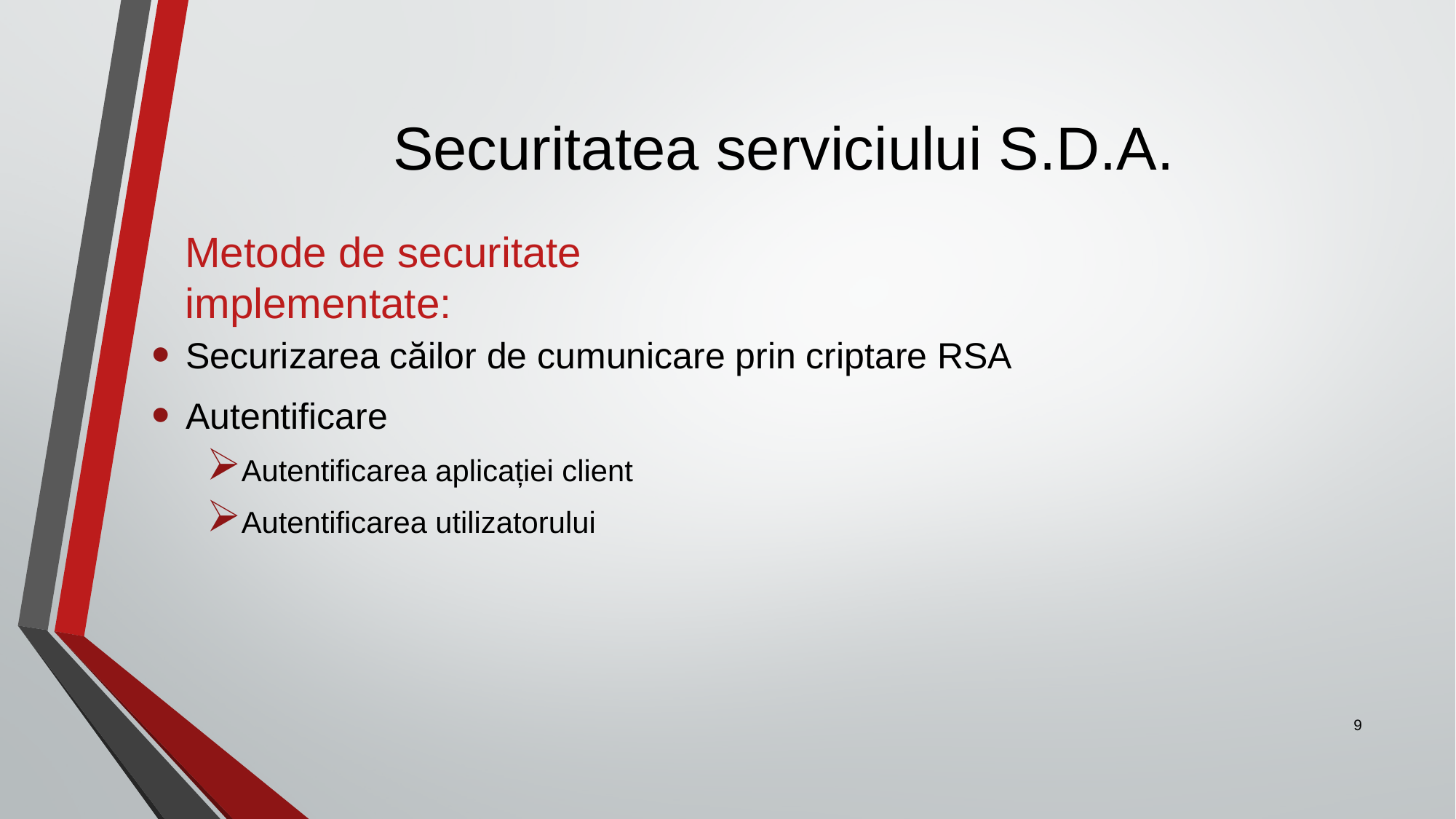

# Securitatea serviciului S.D.A.
Metode de securitate implementate:
Securizarea căilor de cumunicare prin criptare RSA
Autentificare
Autentificarea aplicației client
Autentificarea utilizatorului

9